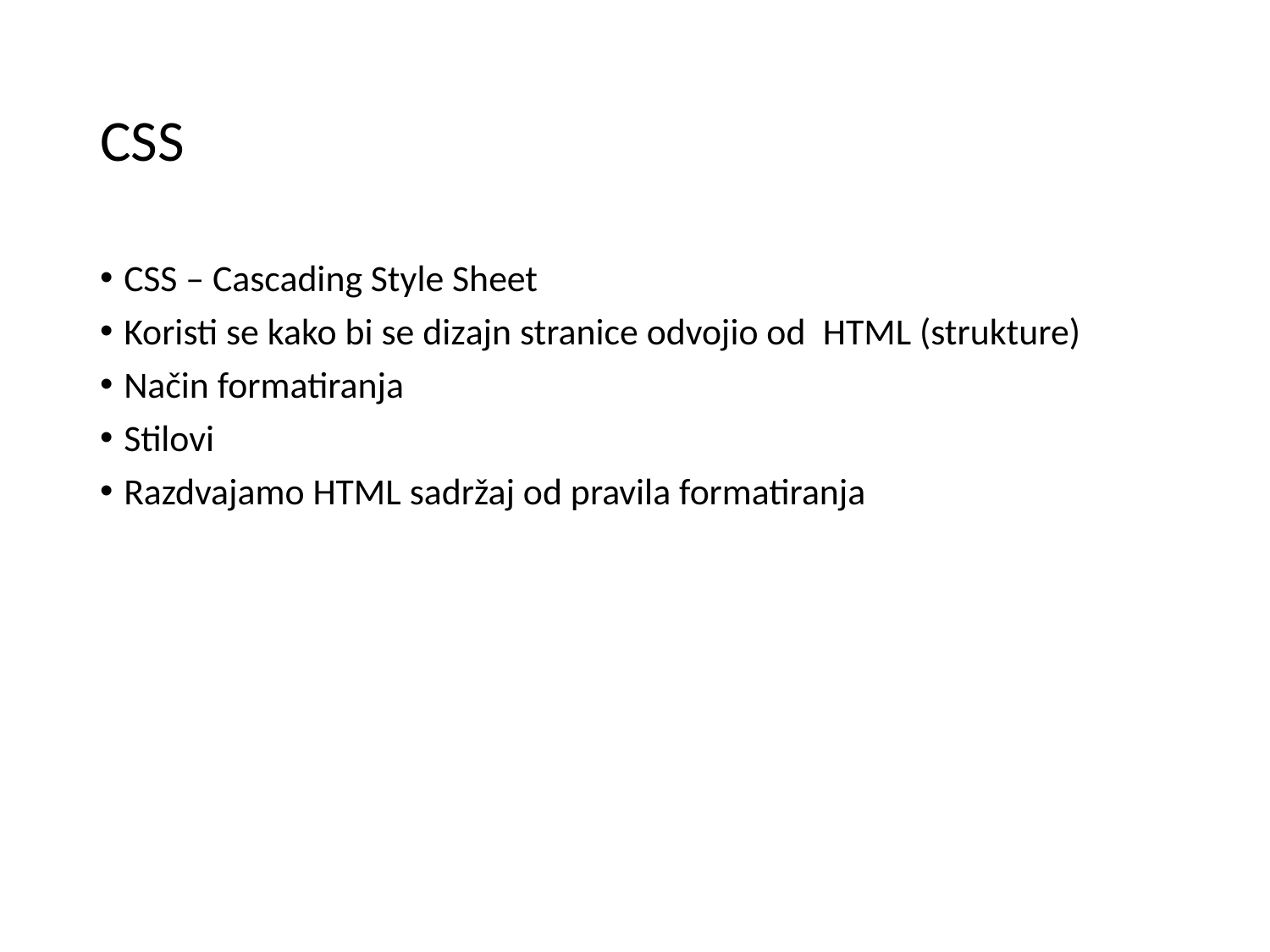

# CSS
CSS – Cascading Style Sheet
Koristi se kako bi se dizajn stranice odvojio od  HTML (strukture)
Način formatiranja
Stilovi
Razdvajamo HTML sadržaj od pravila formatiranja